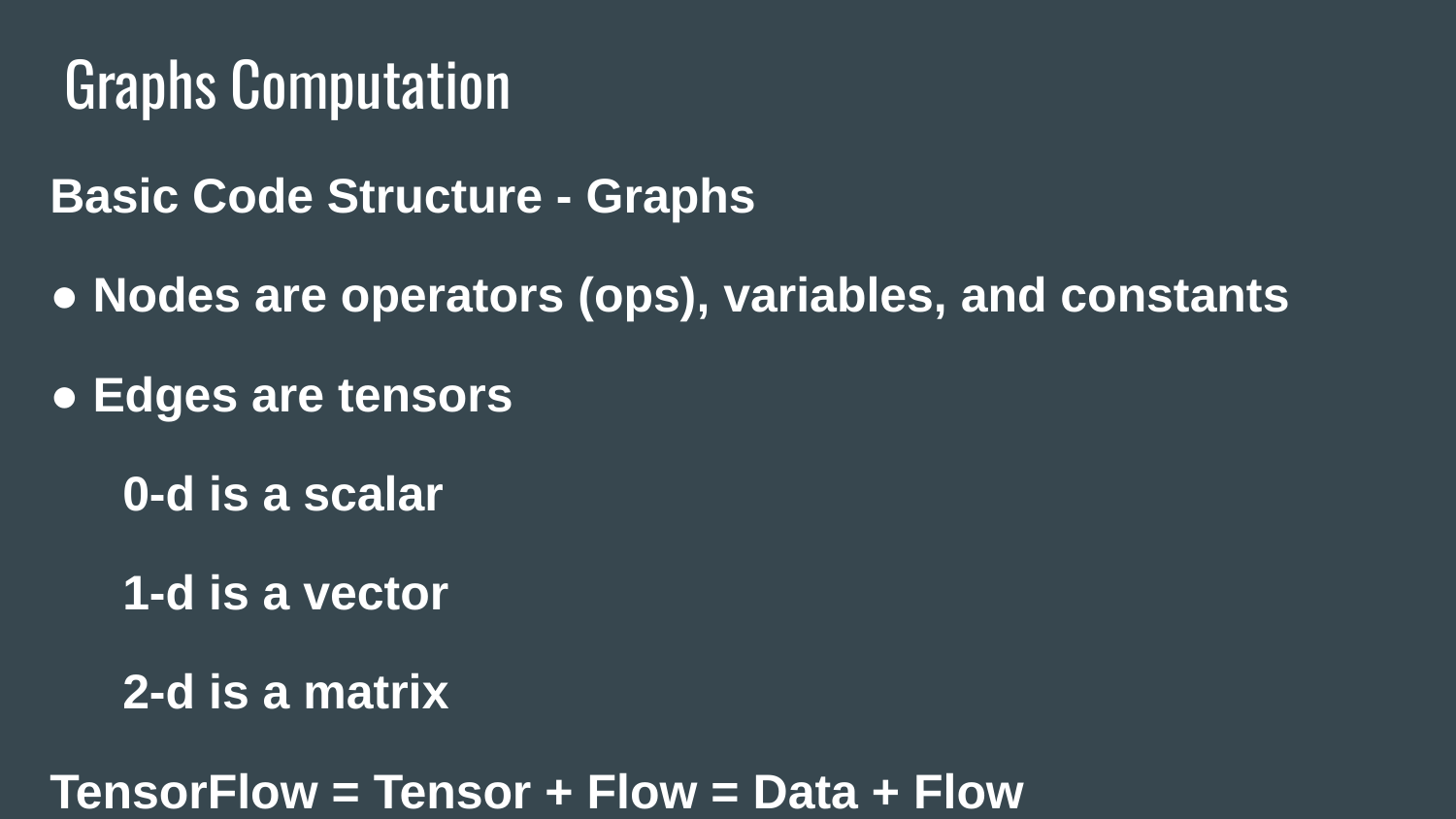

# Graphs Computation
Basic Code Structure - Graphs
● Nodes are operators (ops), variables, and constants
● Edges are tensors
0-d is a scalar
1-d is a vector
2-d is a matrix
TensorFlow = Tensor + Flow = Data + Flow